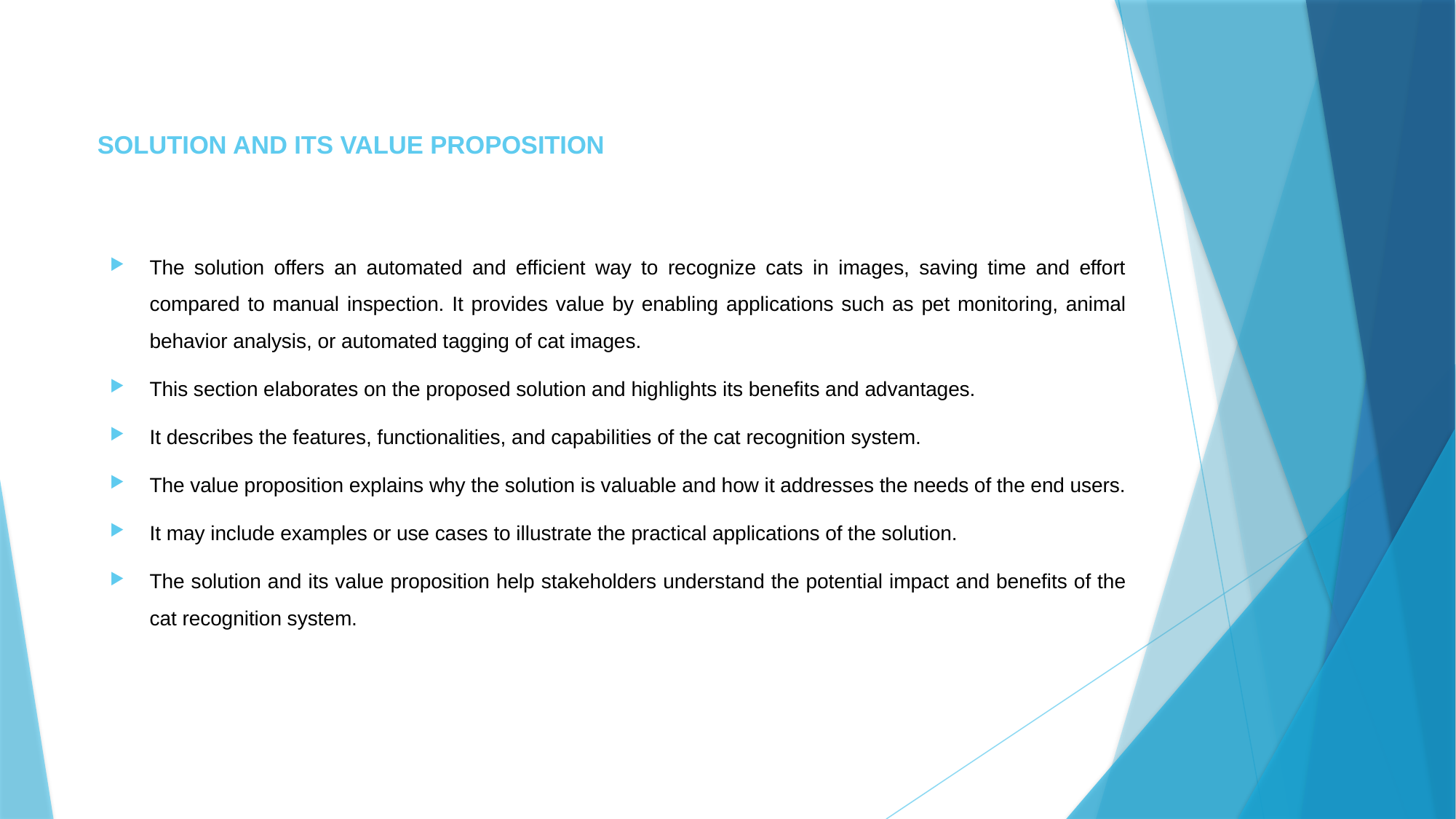

# SOLUTION AND ITS VALUE PROPOSITION
The solution offers an automated and efficient way to recognize cats in images, saving time and effort compared to manual inspection. It provides value by enabling applications such as pet monitoring, animal behavior analysis, or automated tagging of cat images.
This section elaborates on the proposed solution and highlights its benefits and advantages.
It describes the features, functionalities, and capabilities of the cat recognition system.
The value proposition explains why the solution is valuable and how it addresses the needs of the end users.
It may include examples or use cases to illustrate the practical applications of the solution.
The solution and its value proposition help stakeholders understand the potential impact and benefits of the cat recognition system.